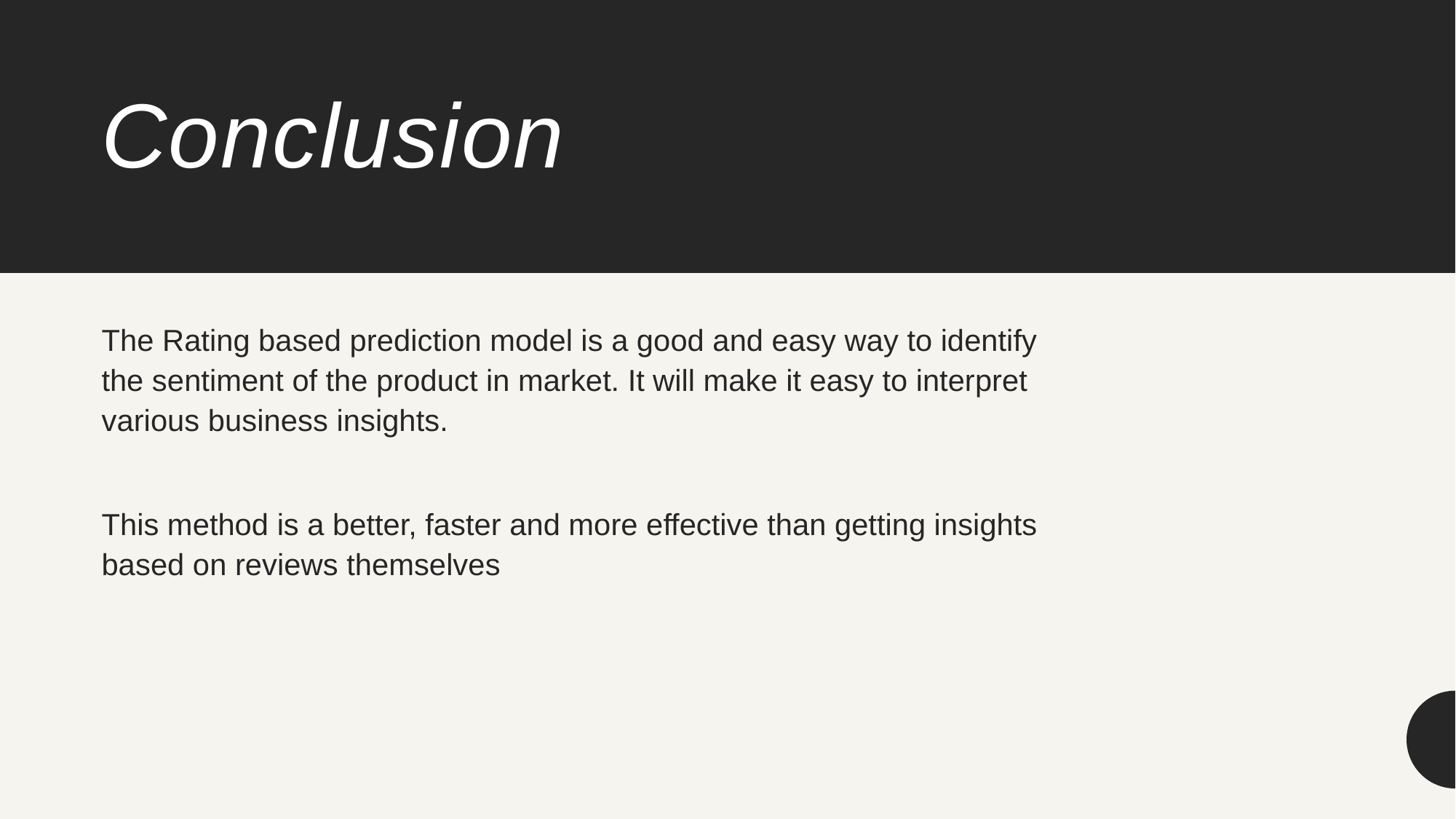

# Conclusion
The Rating based prediction model is a good and easy way to identify the sentiment of the product in market. It will make it easy to interpret various business insights.

This method is a better, faster and more effective than getting insights based on reviews themselves